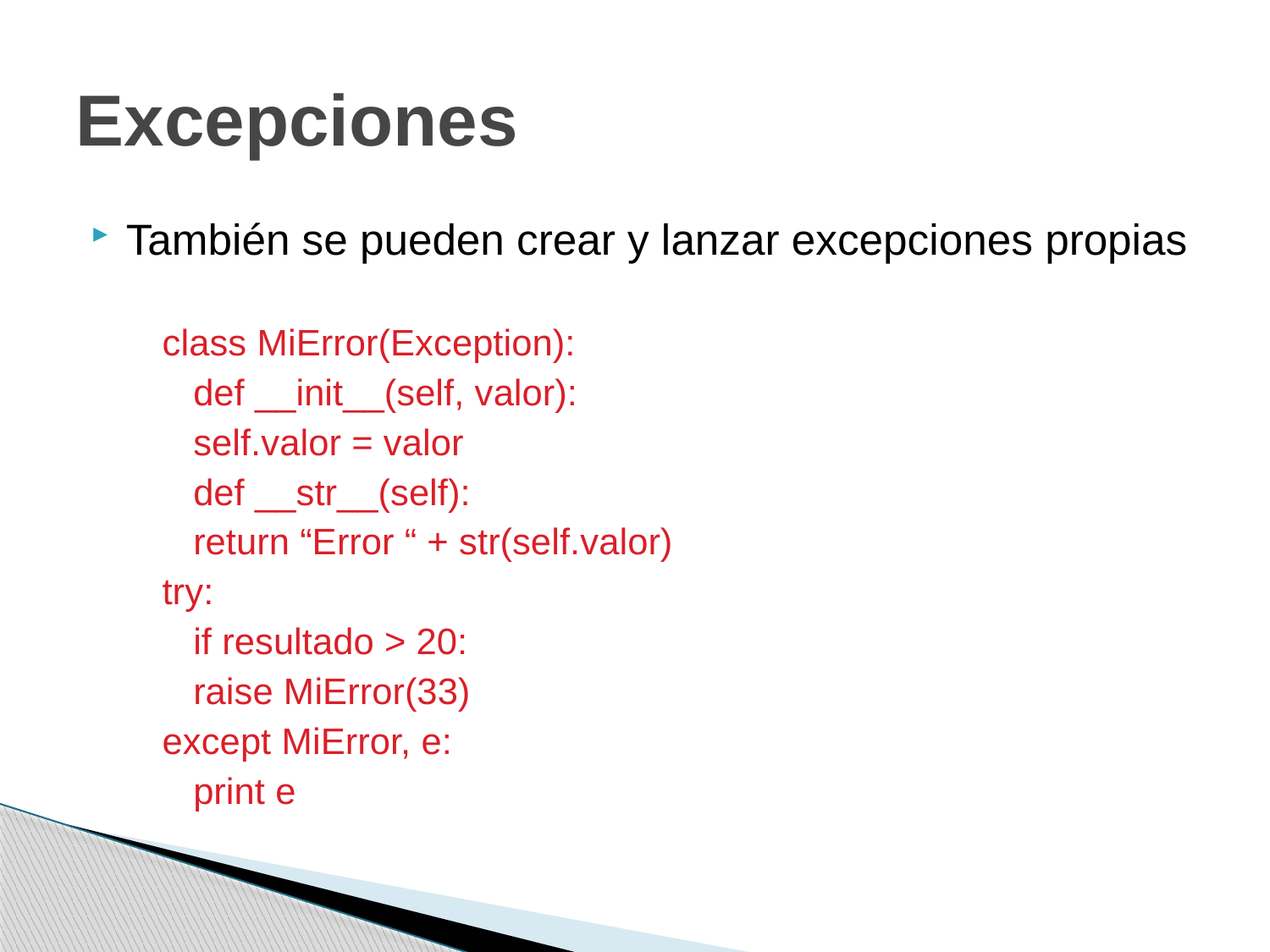

# Excepciones
También se pueden crear y lanzar excepciones propias

class MiError(Exception):
	def __init__(self, valor):
			self.valor = valor
	def __str__(self):
			return “Error “ + str(self.valor)
try:
		if resultado > 20:
			raise MiError(33)
except MiError, e:
		print e